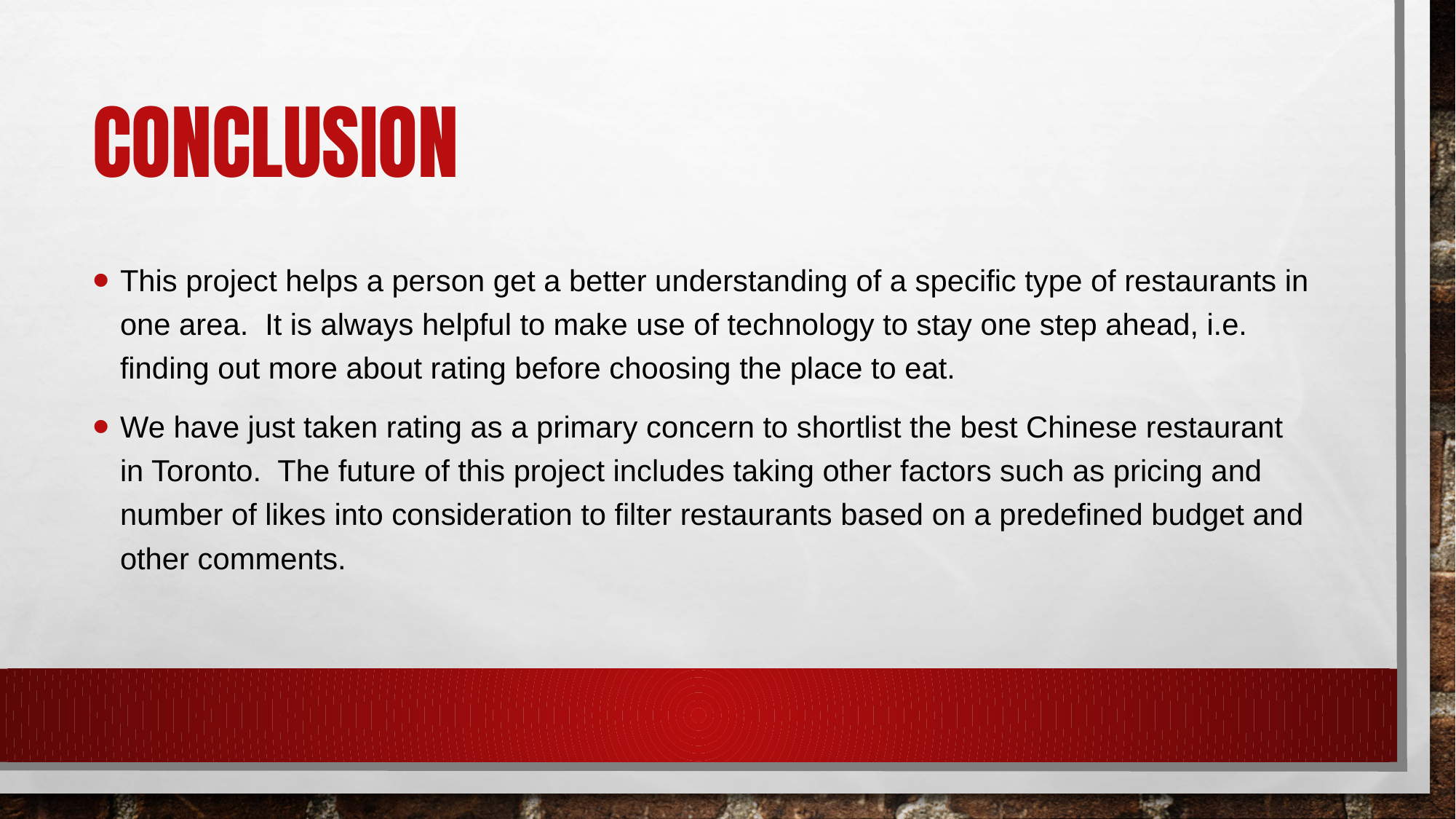

# Conclusion
This project helps a person get a better understanding of a specific type of restaurants in one area.  It is always helpful to make use of technology to stay one step ahead, i.e. finding out more about rating before choosing the place to eat.
We have just taken rating as a primary concern to shortlist the best Chinese restaurant in Toronto.  The future of this project includes taking other factors such as pricing and number of likes into consideration to filter restaurants based on a predefined budget and other comments.